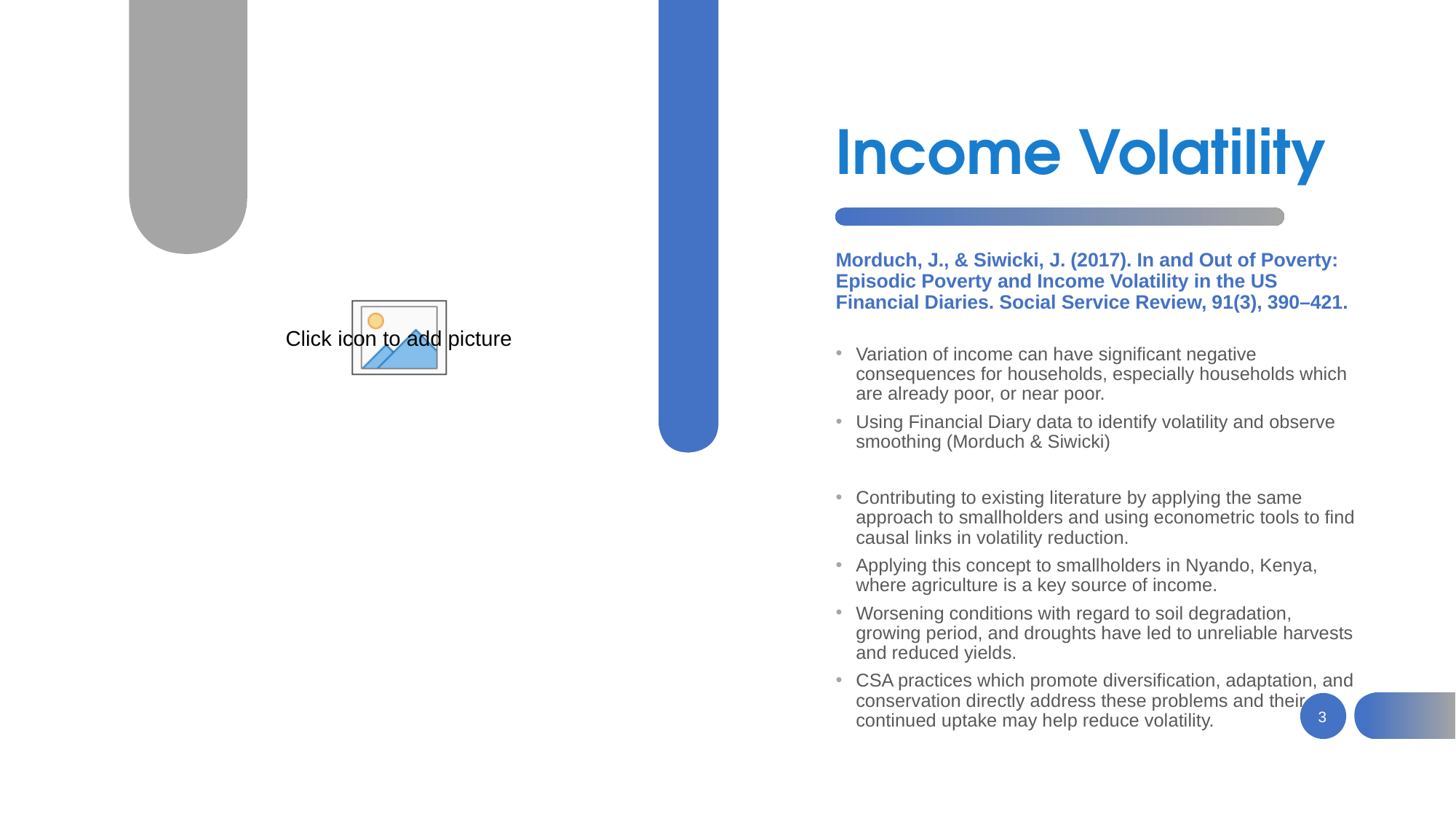

# Income Volatility
Morduch, J., & Siwicki, J. (2017). In and Out of Poverty: Episodic Poverty and Income Volatility in the US Financial Diaries. Social Service Review, 91(3), 390–421.
Variation of income can have significant negative consequences for households, especially households which are already poor, or near poor.
Using Financial Diary data to identify volatility and observe smoothing (Morduch & Siwicki)

Contributing to existing literature by applying the same approach to smallholders and using econometric tools to find causal links in volatility reduction.
Applying this concept to smallholders in Nyando, Kenya, where agriculture is a key source of income.
Worsening conditions with regard to soil degradation, growing period, and droughts have led to unreliable harvests and reduced yields.
CSA practices which promote diversification, adaptation, and conservation directly address these problems and their continued uptake may help reduce volatility.
3